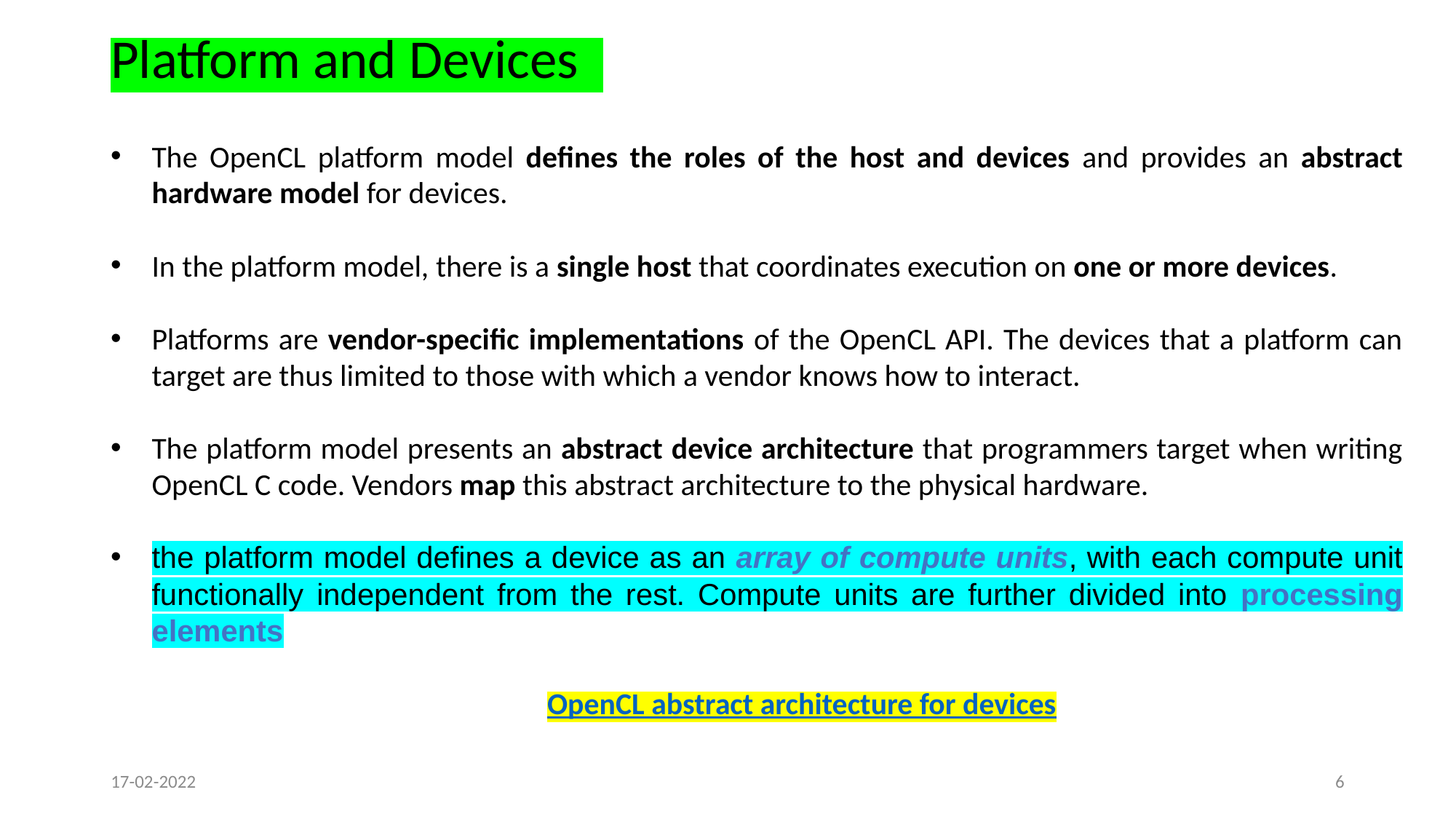

Platform and Devices
The OpenCL platform model defines the roles of the host and devices and provides an abstract hardware model for devices.

In the platform model, there is a single host that coordinates execution on one or more devices.

Platforms are vendor-specific implementations of the OpenCL API. The devices that a platform can target are thus limited to those with which a vendor knows how to interact.

The platform model presents an abstract device architecture that programmers target when writing OpenCL C code. Vendors map this abstract architecture to the physical hardware.

the platform model defines a device as an array of compute units, with each compute unit functionally independent from the rest. Compute units are further divided into processing elements

				OpenCL abstract architecture for devices

17-02-2022
6